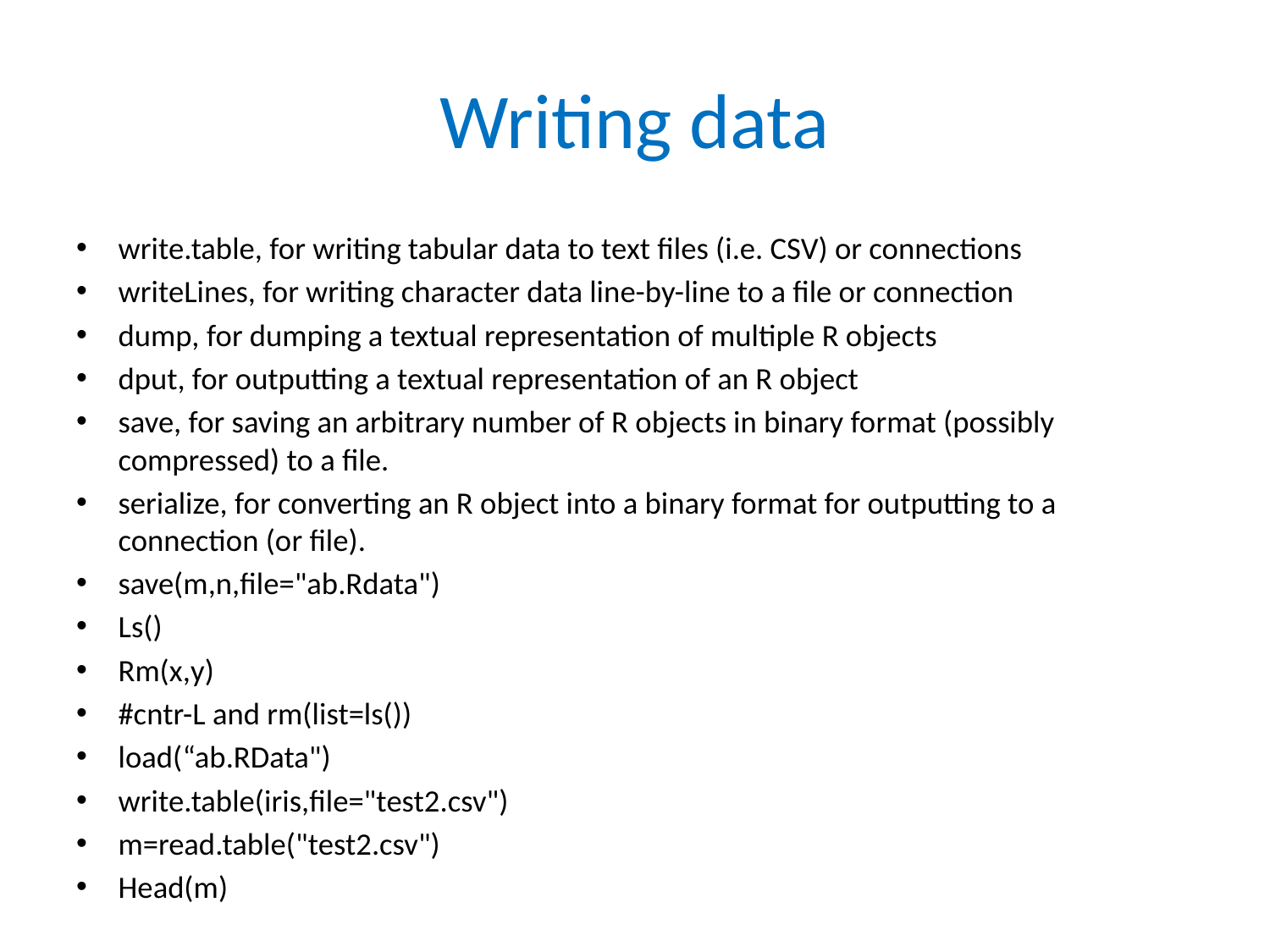

# Writing data
write.table, for writing tabular data to text files (i.e. CSV) or connections
writeLines, for writing character data line-by-line to a file or connection
dump, for dumping a textual representation of multiple R objects
dput, for outputting a textual representation of an R object
save, for saving an arbitrary number of R objects in binary format (possibly compressed) to a file.
serialize, for converting an R object into a binary format for outputting to a connection (or file).
save(m,n,file="ab.Rdata")
Ls()
Rm(x,y)
#cntr-L and rm(list=ls())
load(“ab.RData")
write.table(iris,file="test2.csv")
m=read.table("test2.csv")
Head(m)